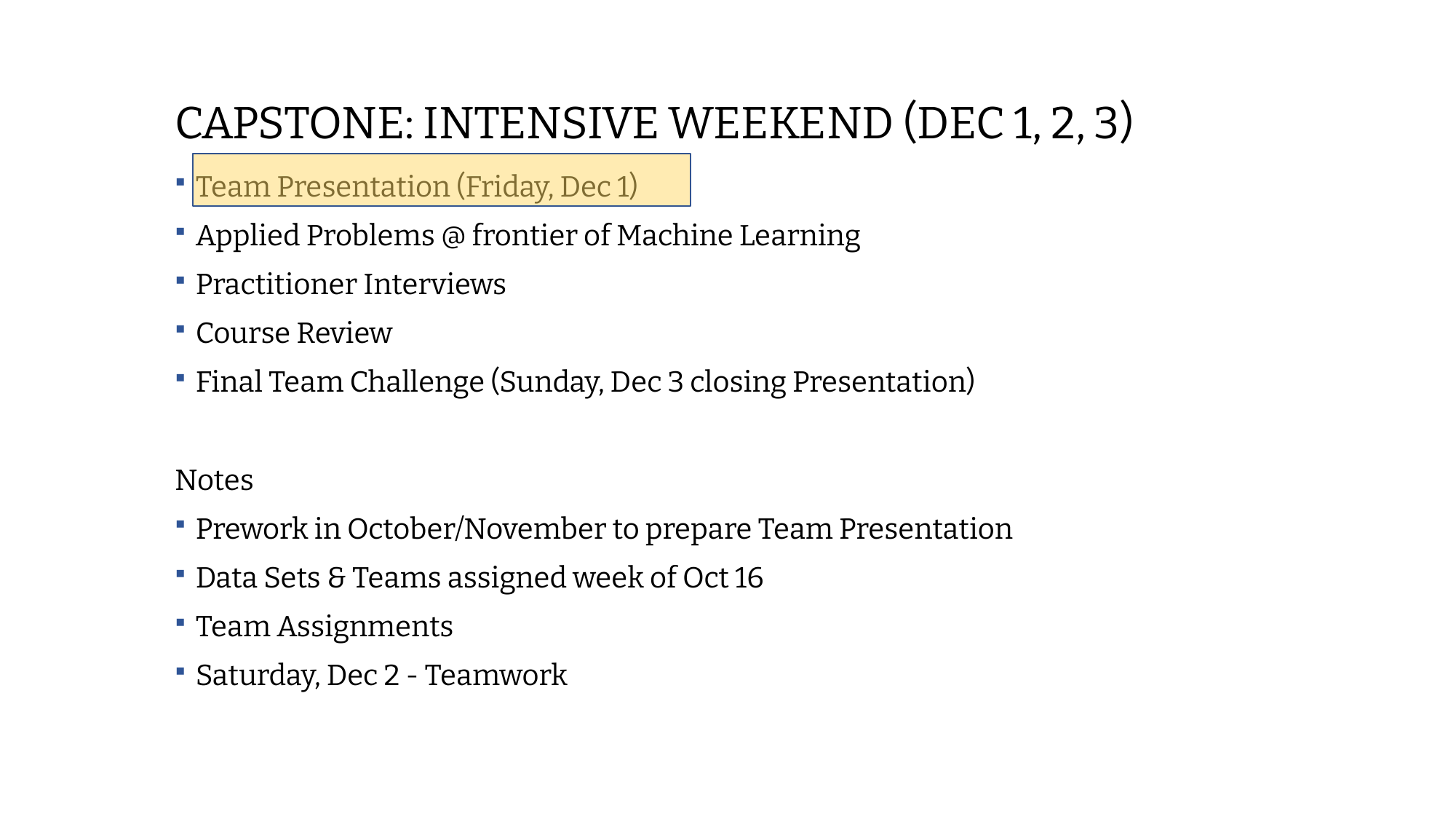

# CAPSTONE: Intensive Weekend (Dec 1, 2, 3)

Team Presentation (Friday, Dec 1)
Applied Problems @ frontier of Machine Learning
Practitioner Interviews
Course Review
Final Team Challenge (Sunday, Dec 3 closing Presentation)

Notes
Prework in October/November to prepare Team Presentation
Data Sets & Teams assigned week of Oct 16
Team Assignments
Saturday, Dec 2 - Teamwork